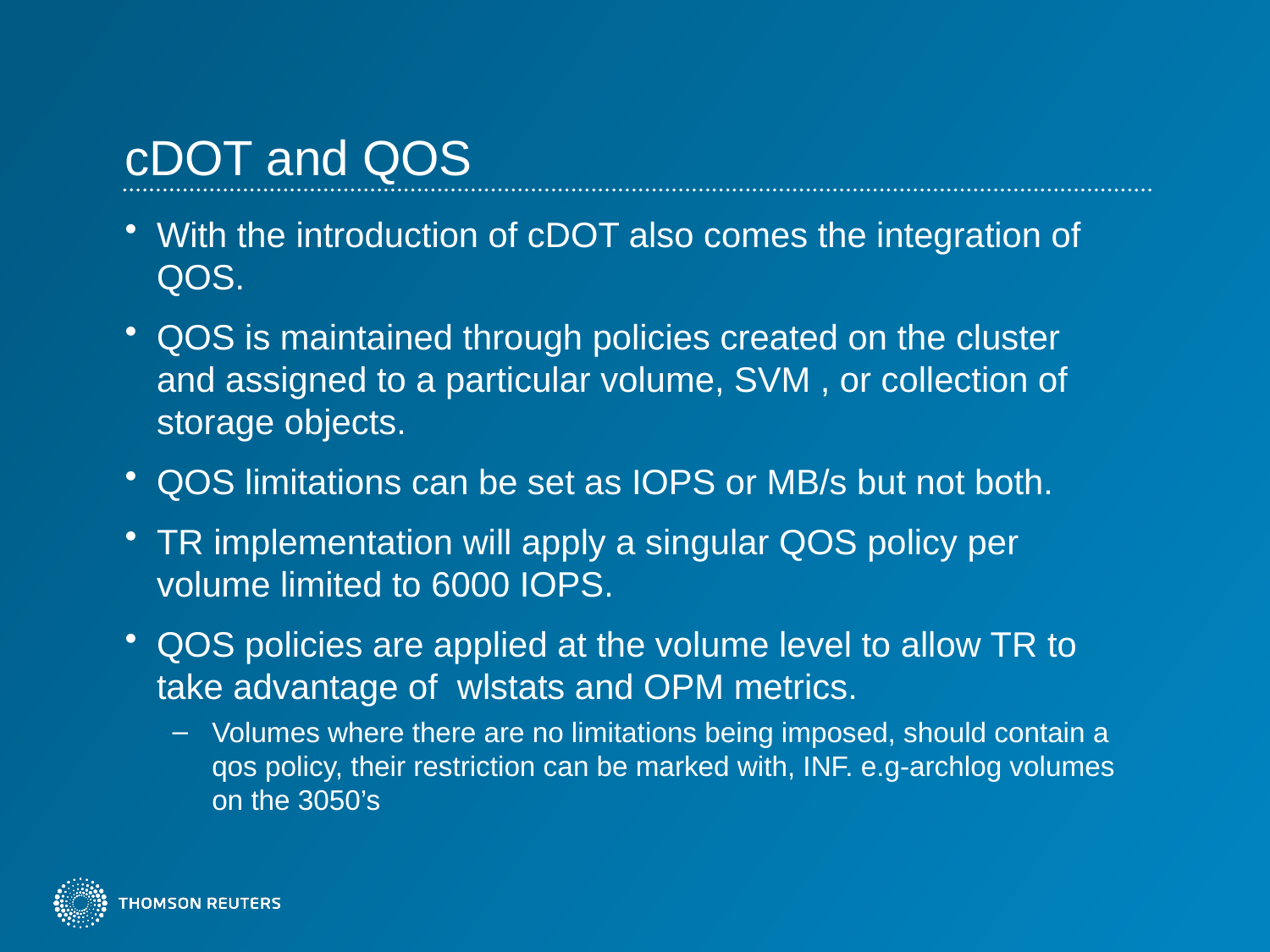

# cDOT and QOS
With the introduction of cDOT also comes the integration of QOS.
QOS is maintained through policies created on the cluster and assigned to a particular volume, SVM , or collection of storage objects.
QOS limitations can be set as IOPS or MB/s but not both.
TR implementation will apply a singular QOS policy per volume limited to 6000 IOPS.
QOS policies are applied at the volume level to allow TR to take advantage of  wlstats and OPM metrics.
Volumes where there are no limitations being imposed, should contain a qos policy, their restriction can be marked with, INF. e.g-archlog volumes on the 3050’s